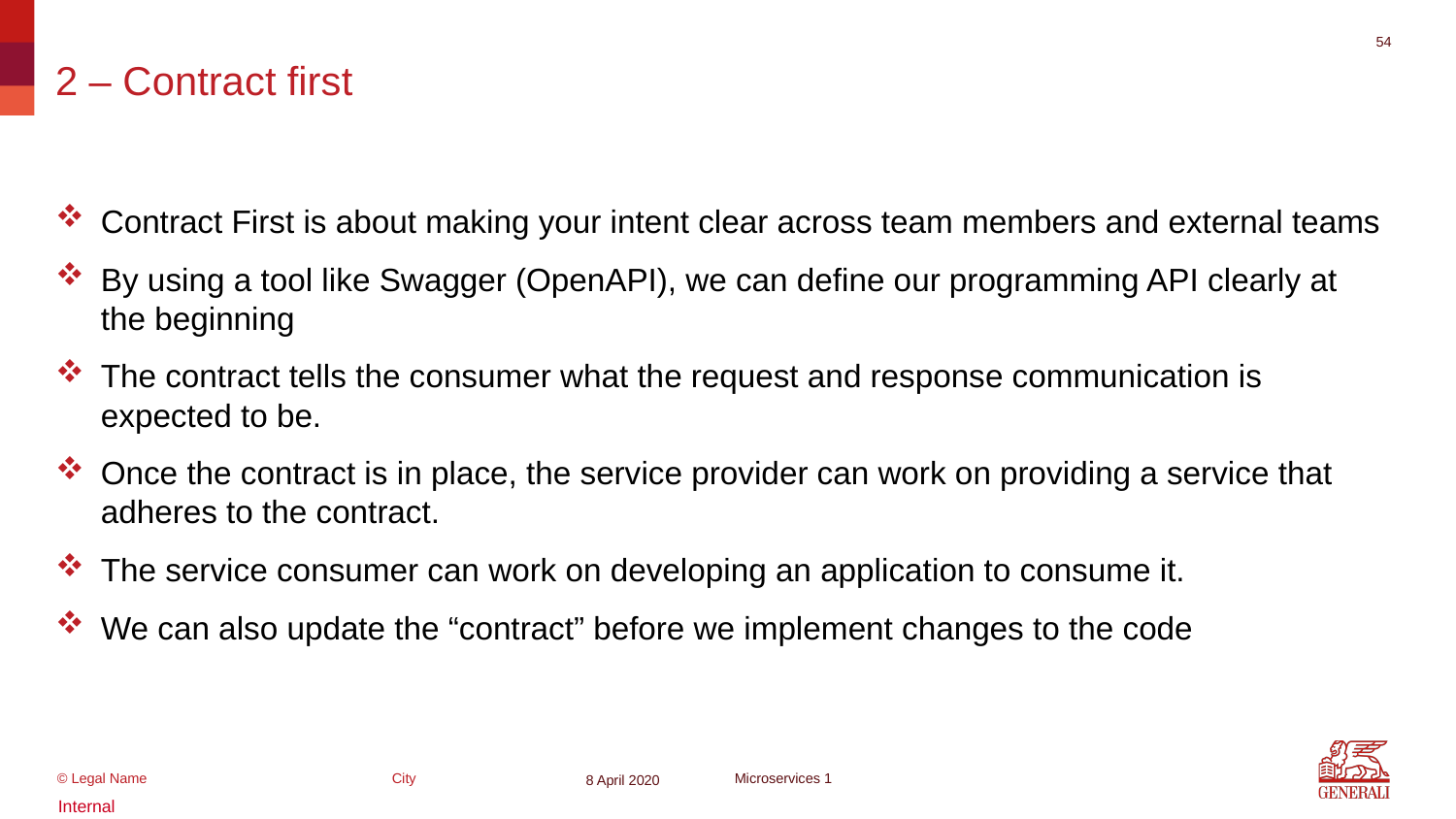

54
# 2 – Contract first

Contract First is about making your intent clear across team members and external teams

By using a tool like Swagger (OpenAPI), we can define our programming API clearly at the beginning

The contract tells the consumer what the request and response communication is expected to be.

Once the contract is in place, the service provider can work on providing a service that adheres to the contract.

The service consumer can work on developing an application to consume it.

We can also update the “contract” before we implement changes to the code
8 April 2020
Microservices 1